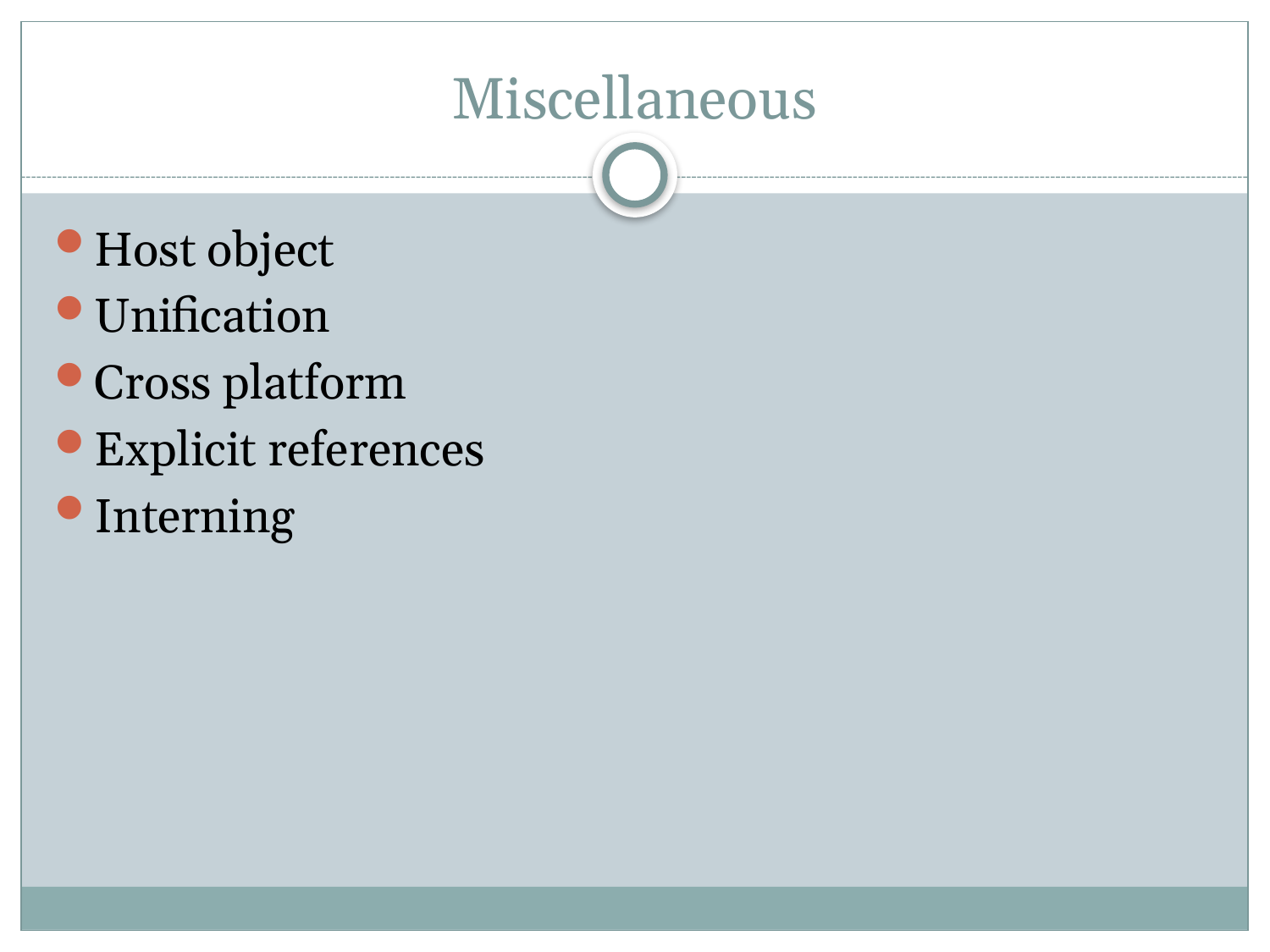

# Miscellaneous
Host object
Unification
Cross platform
Explicit references
Interning